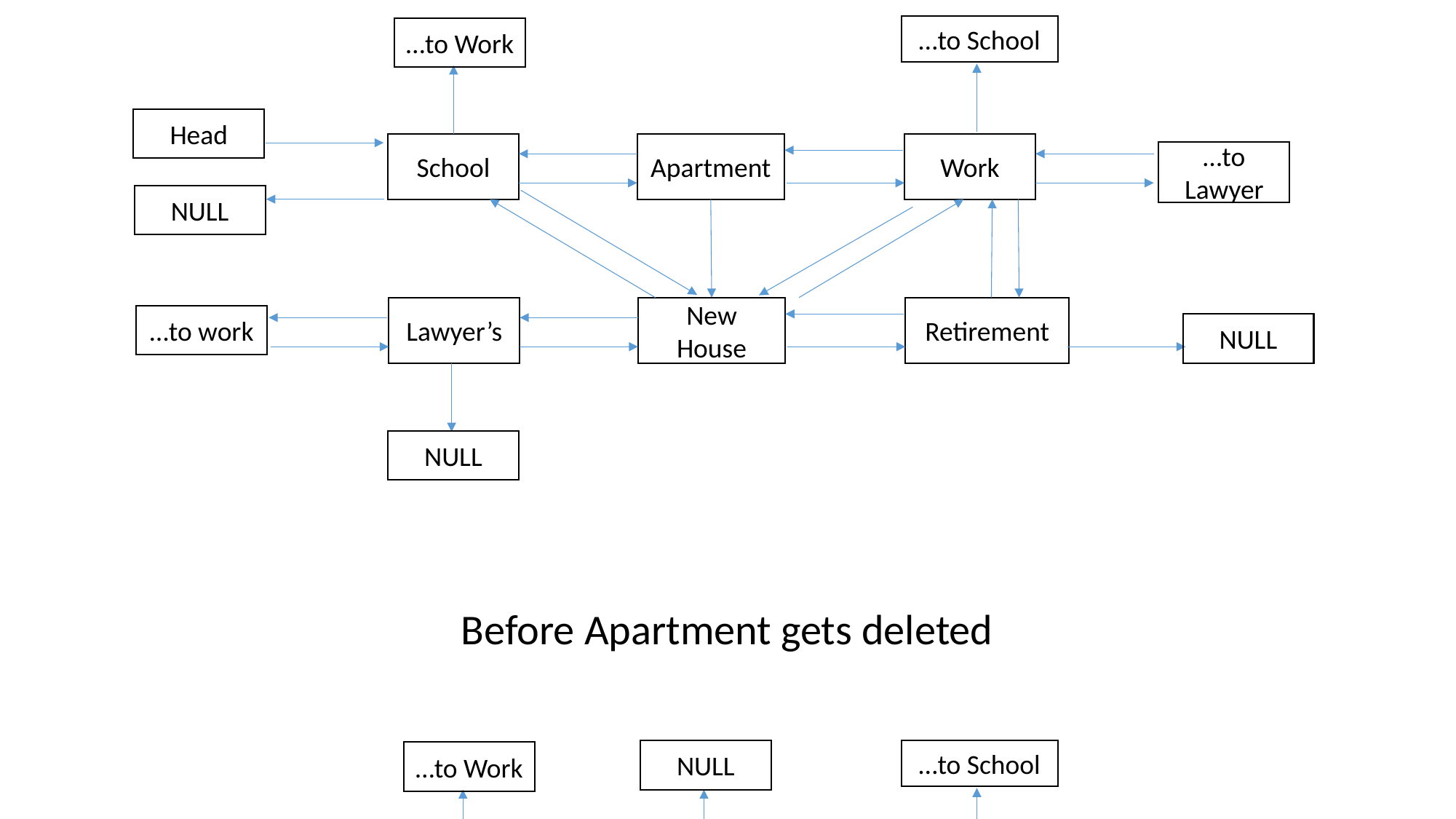

…to School
…to Work
Head
School
Apartment
Work
Retirement
Lawyer’s
New House
…to Lawyer
NULL
…to work
NULL
NULL
Before Apartment gets deleted
NULL
…to School
…to Work
Head
School
Apartment
Work
Retirement
Lawyer’s
…to Lawyer
…to work
NULL
NULL
NULL
Retirement
Lawyer’s
New House